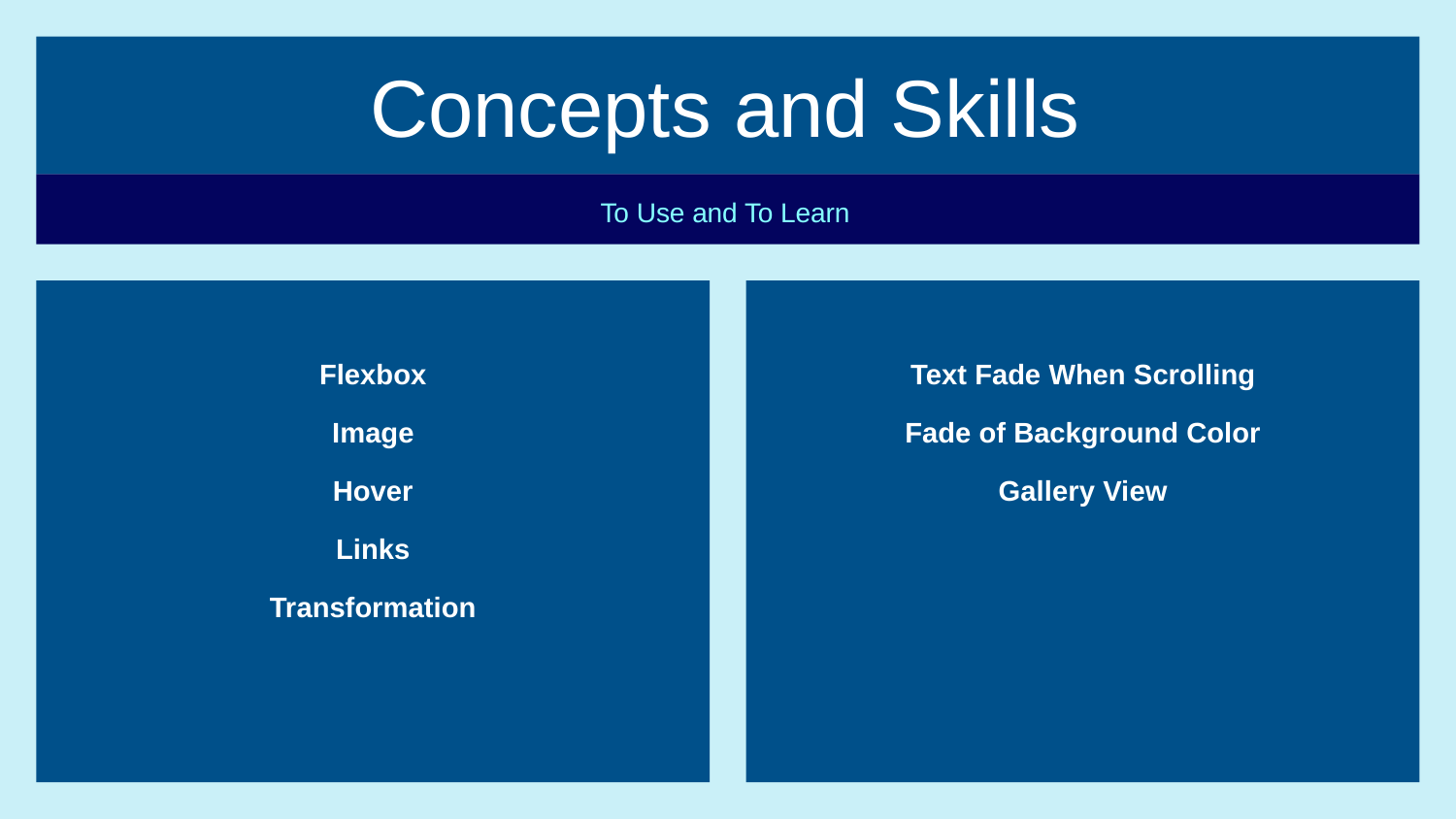

# Concepts and Skills
To Use and To Learn
Flexbox
Image
Hover
Links
Transformation
Text Fade When Scrolling
Fade of Background Color
Gallery View